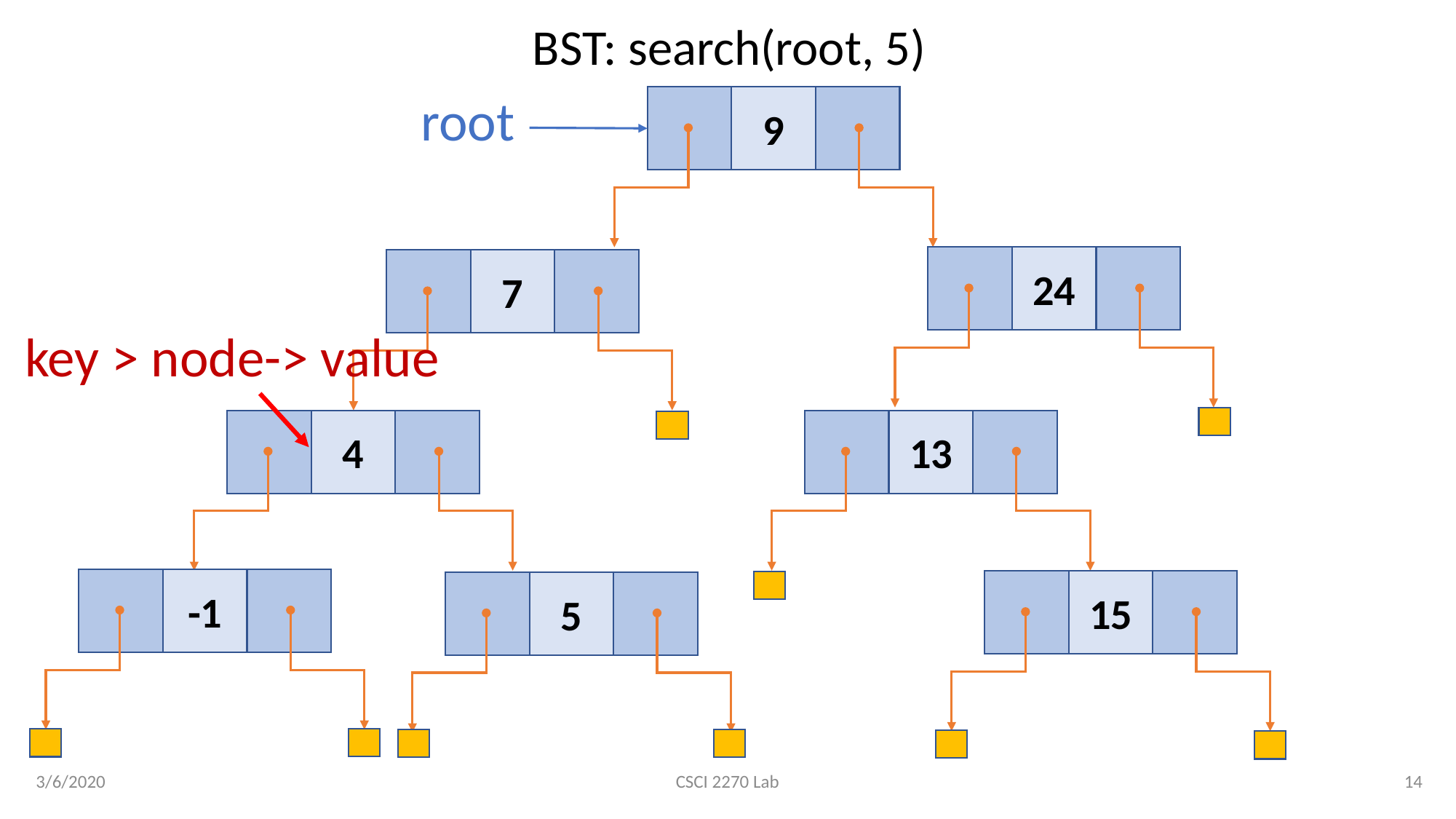

# BST: search(root, 5)
root

9

24

7

key > node-> value

4

13

-1

15

5

3/6/2020
14
CSCI 2270 Lab